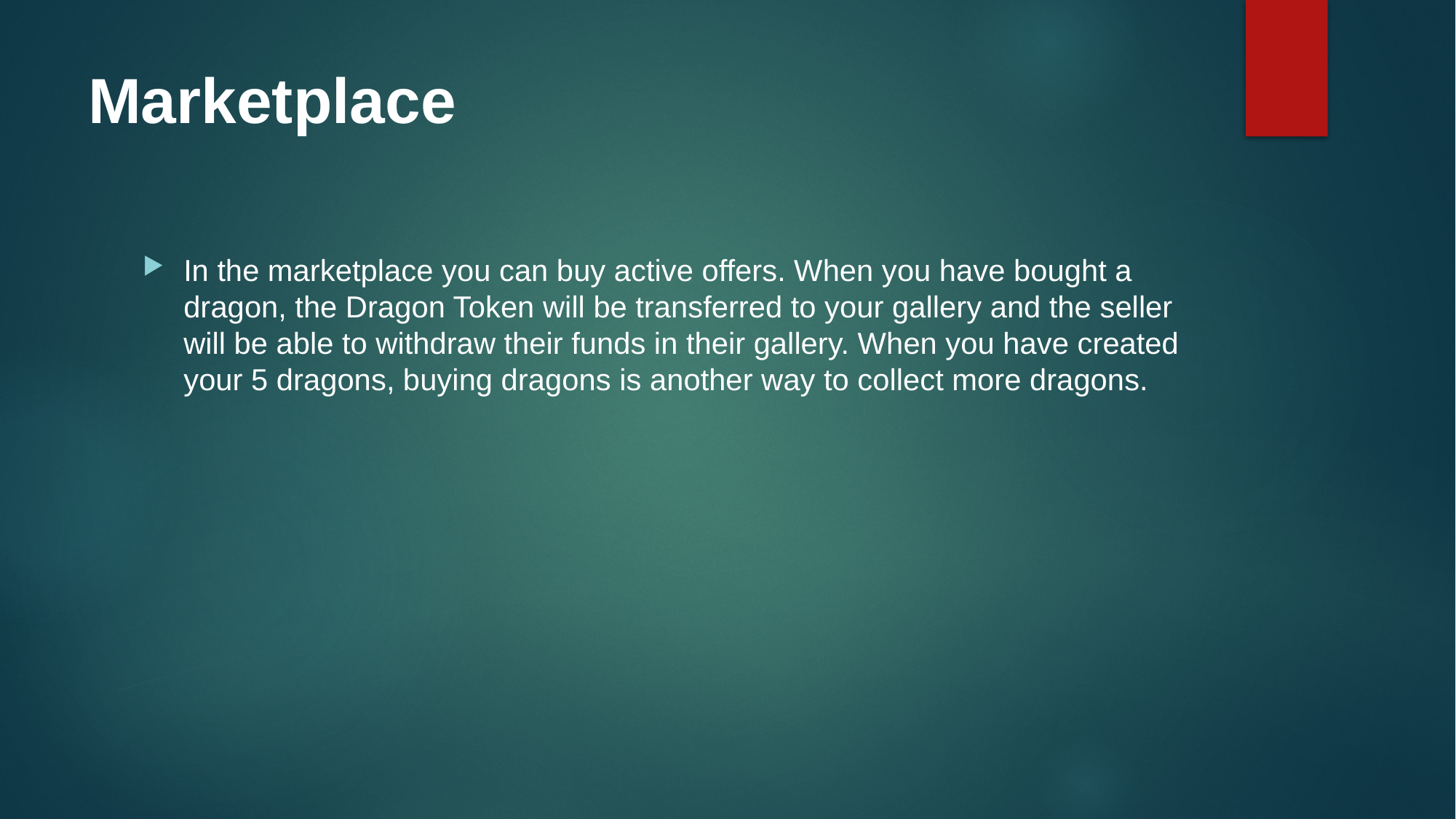

# Marketplace
In the marketplace you can buy active offers. When you have bought a dragon, the Dragon Token will be transferred to your gallery and the seller will be able to withdraw their funds in their gallery. When you have created your 5 dragons, buying dragons is another way to collect more dragons.